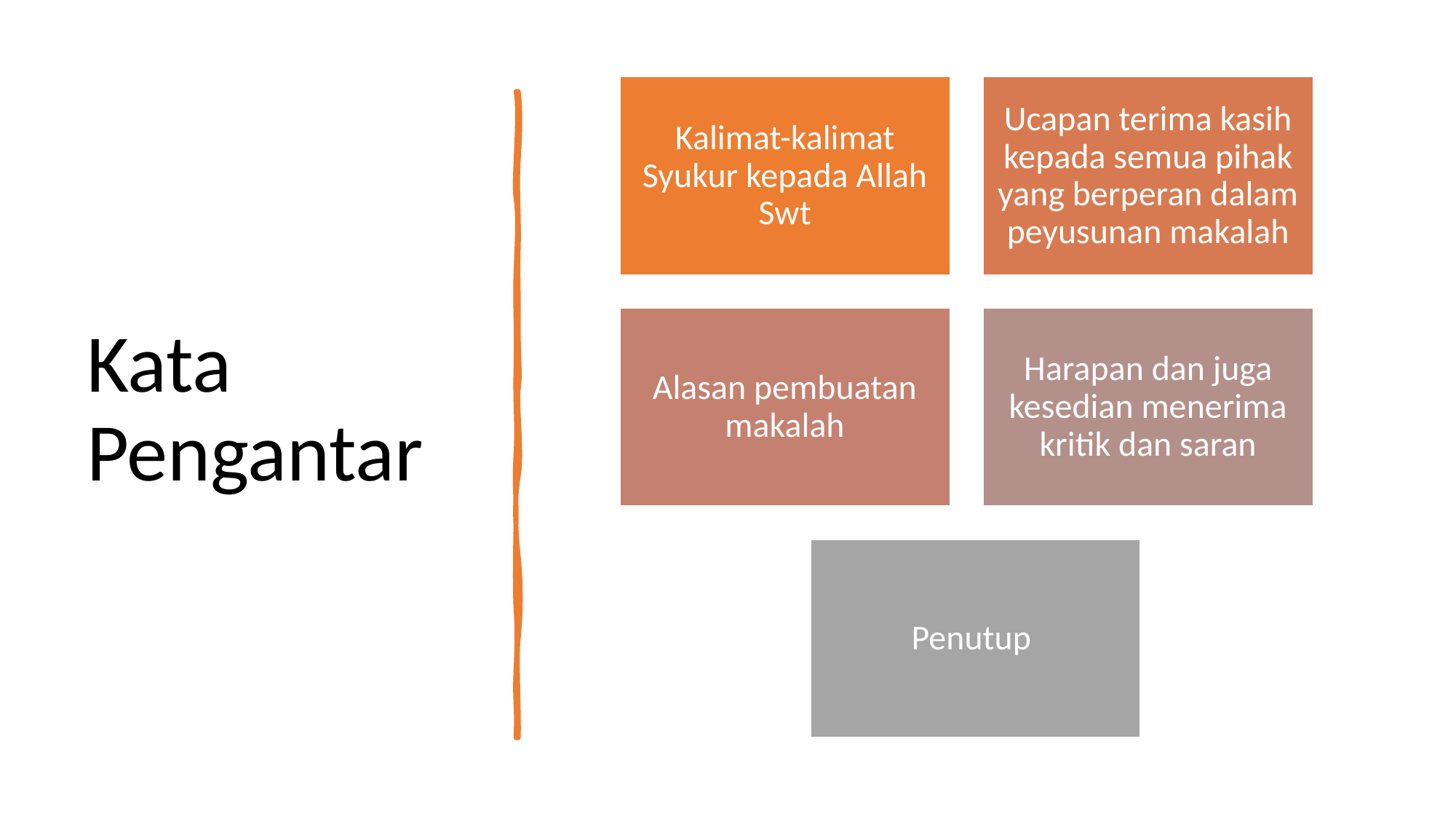

Kalimat-kalimat Syukur kepada Allah Swt
Ucapan terima kasih kepada semua pihak yang berperan dalam peyusunan makalah
Alasan pembuatan makalah
Harapan dan juga kesedian menerima kritik dan saran
Penutup
# Kata Pengantar